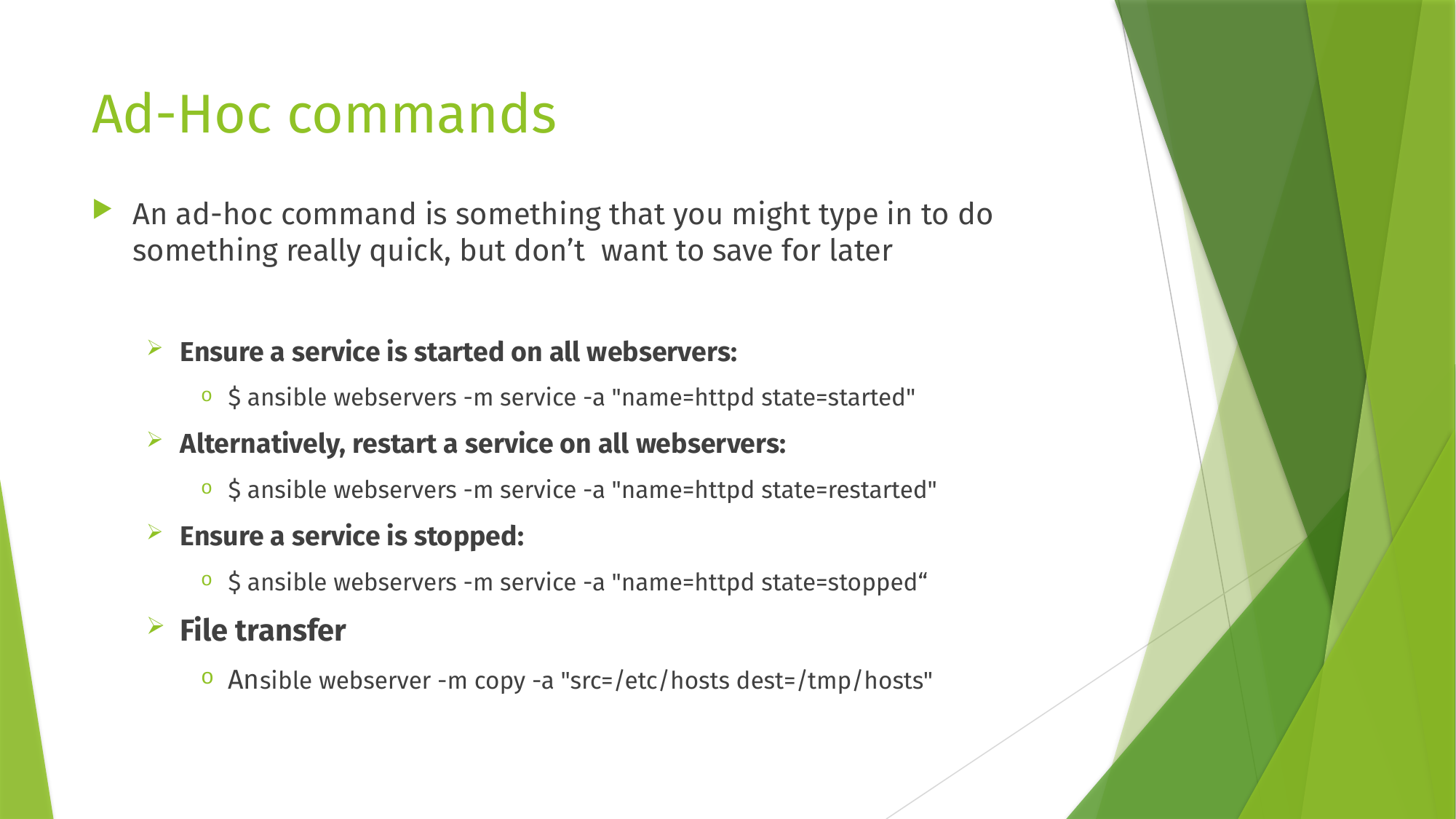

# Ad-Hoc commands
An ad-hoc command is something that you might type in to do something really quick, but don’t  want to save for later

Ensure a service is started on all webservers:
$ ansible webservers -m service -a "name=httpd state=started"
Alternatively, restart a service on all webservers:
$ ansible webservers -m service -a "name=httpd state=restarted"
Ensure a service is stopped:
$ ansible webservers -m service -a "name=httpd state=stopped“
File transfer
Ansible webserver -m copy -a "src=/etc/hosts dest=/tmp/hosts"